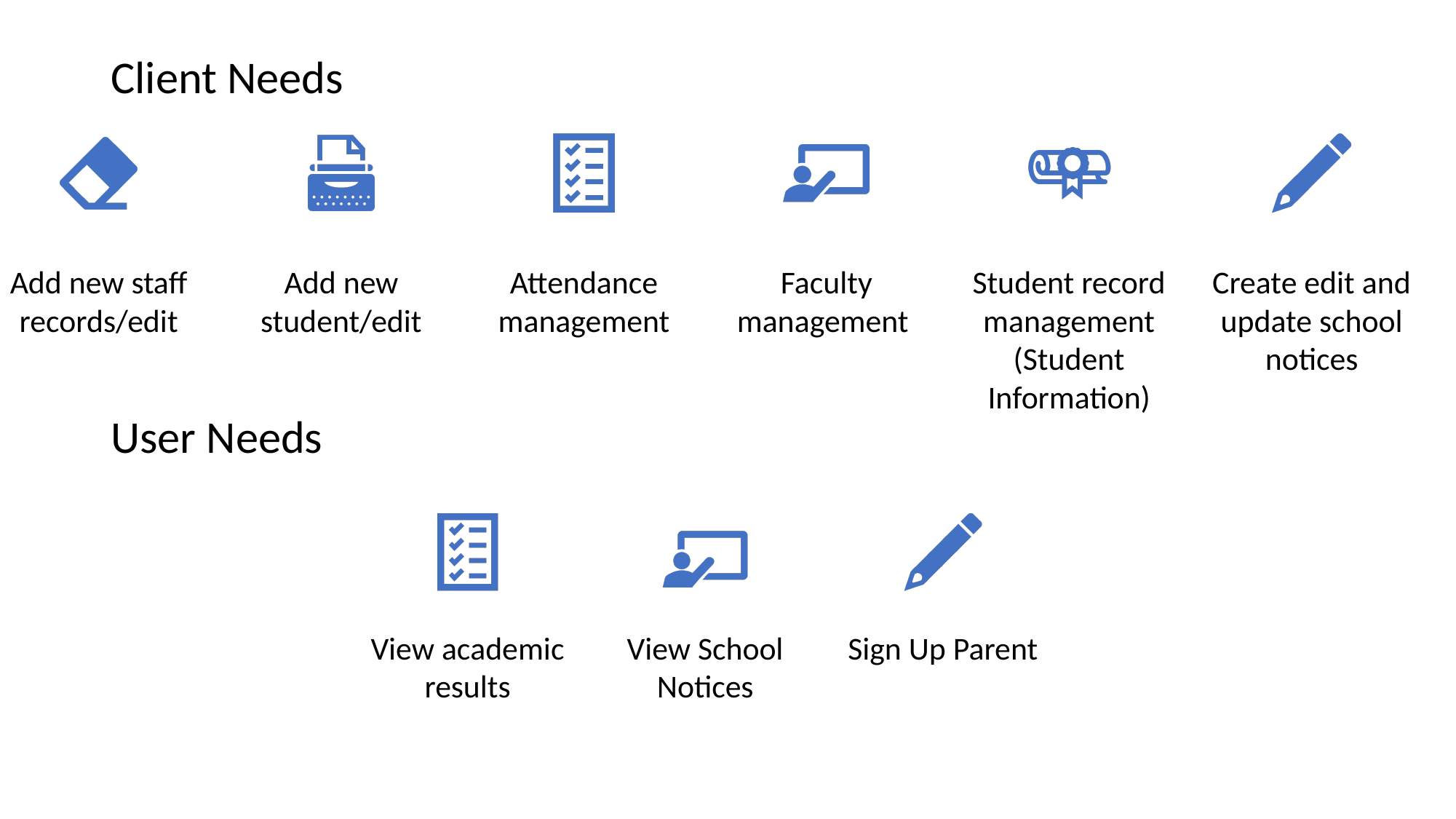

# Client Needs
Add new staff records/edit
Add new student/edit
Attendance management
Faculty management
Student record management (Student Information)
Create edit and update school notices
User Needs
View academic results
View School Notices
Sign Up Parent